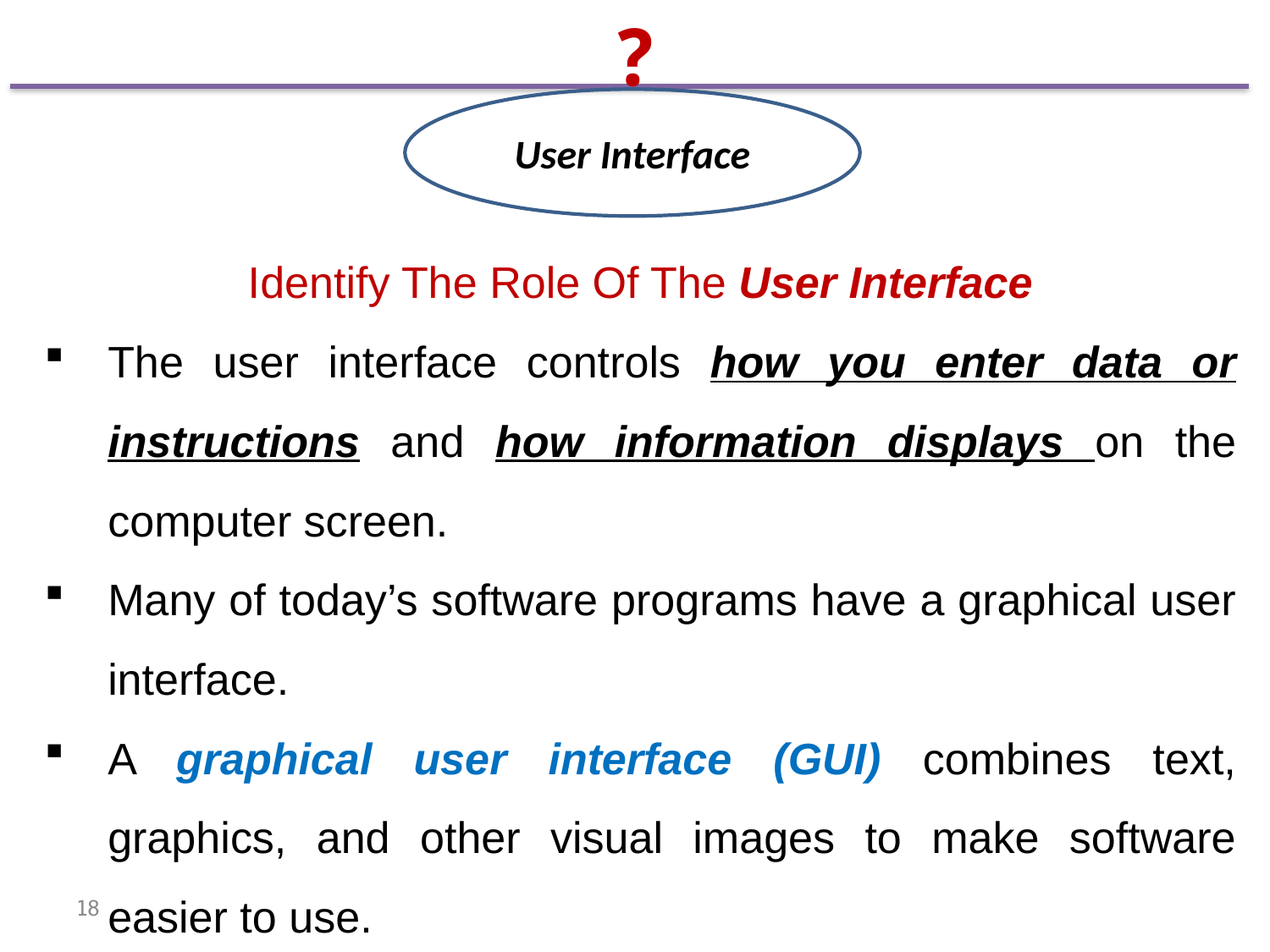

?
User Interface
Identify The Role Of The User Interface
The user interface controls how you enter data or instructions and how information displays on the computer screen.
Many of today’s software programs have a graphical user interface.
A graphical user interface (GUI) combines text, graphics, and other visual images to make software easier to use.
18